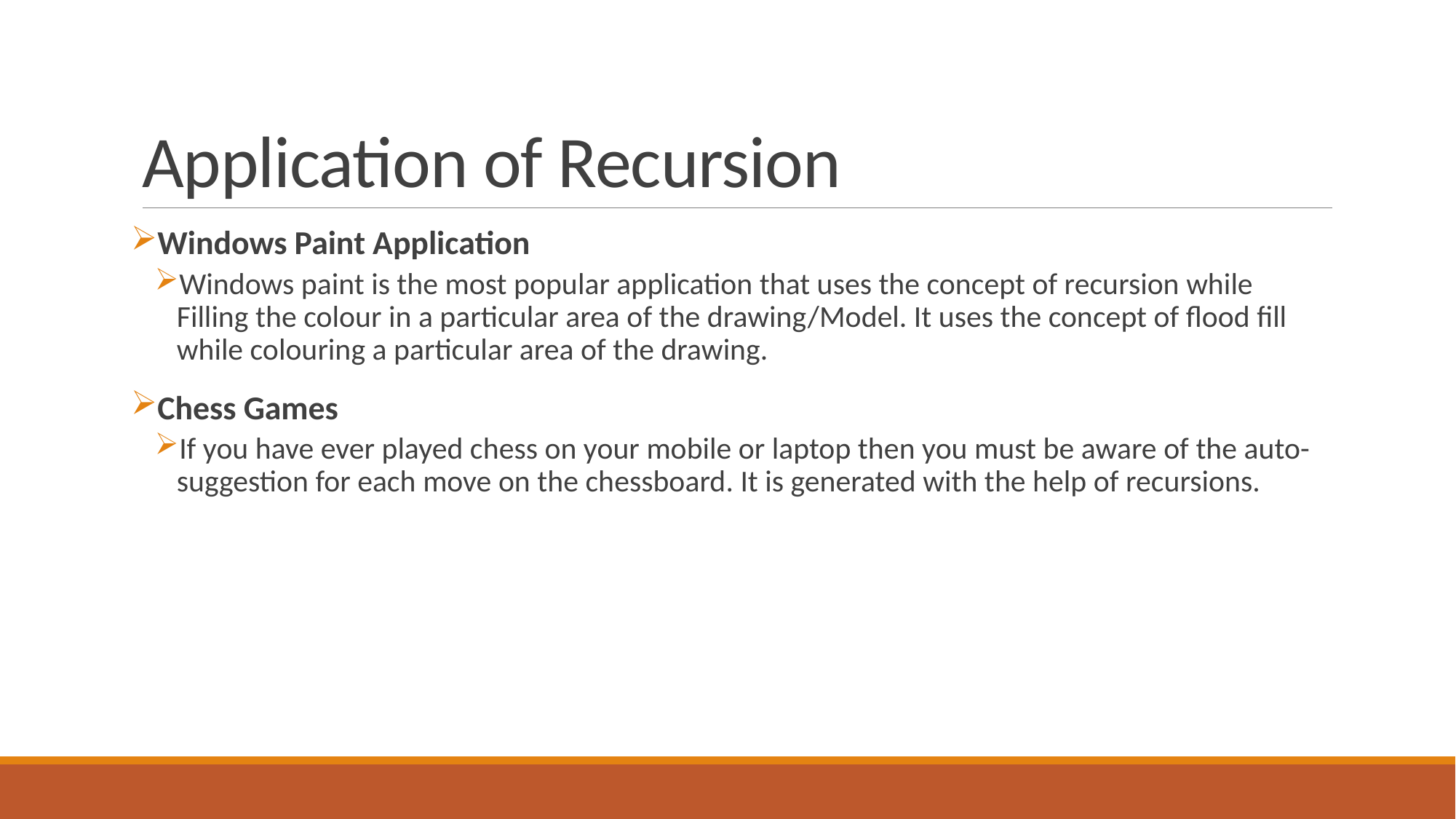

# Application of Recursion
Windows Paint Application
Windows paint is the most popular application that uses the concept of recursion while Filling the colour in a particular area of the drawing/Model. It uses the concept of flood fill while colouring a particular area of the drawing.
Chess Games
If you have ever played chess on your mobile or laptop then you must be aware of the auto-suggestion for each move on the chessboard. It is generated with the help of recursions.